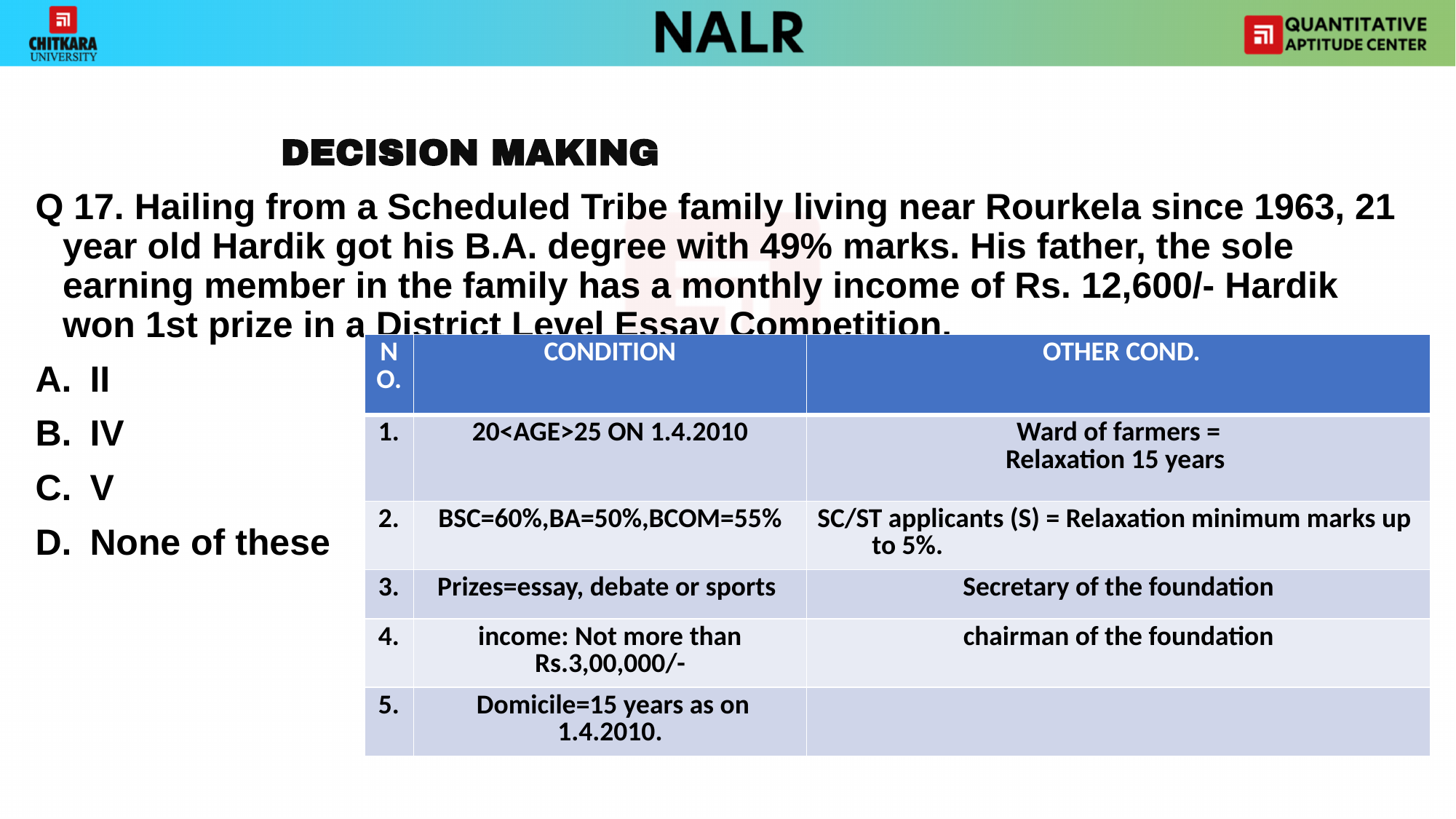

#
			DECISION MAKING
Q 17. Hailing from a Scheduled Tribe family living near Rourkela since 1963, 21 year old Hardik got his B.A. degree with 49% marks. His father, the sole earning member in the family has a monthly income of Rs. 12,600/- Hardik won 1st prize in a District Level Essay Competition.
II
IV
V
None of these

| NO. | CONDITION | OTHER COND. |
| --- | --- | --- |
| 1. | 20<AGE>25 ON 1.4.2010 | Ward of farmers = Relaxation 15 years |
| 2. | BSC=60%,BA=50%,BCOM=55% | SC/ST applicants (S) = Relaxation minimum marks up to 5%. |
| 3. | Prizes=essay, debate or sports | Secretary of the foundation |
| 4. | income: Not more than Rs.3,00,000/- | chairman of the foundation |
| 5. | Domicile=15 years as on 1.4.2010. |  |